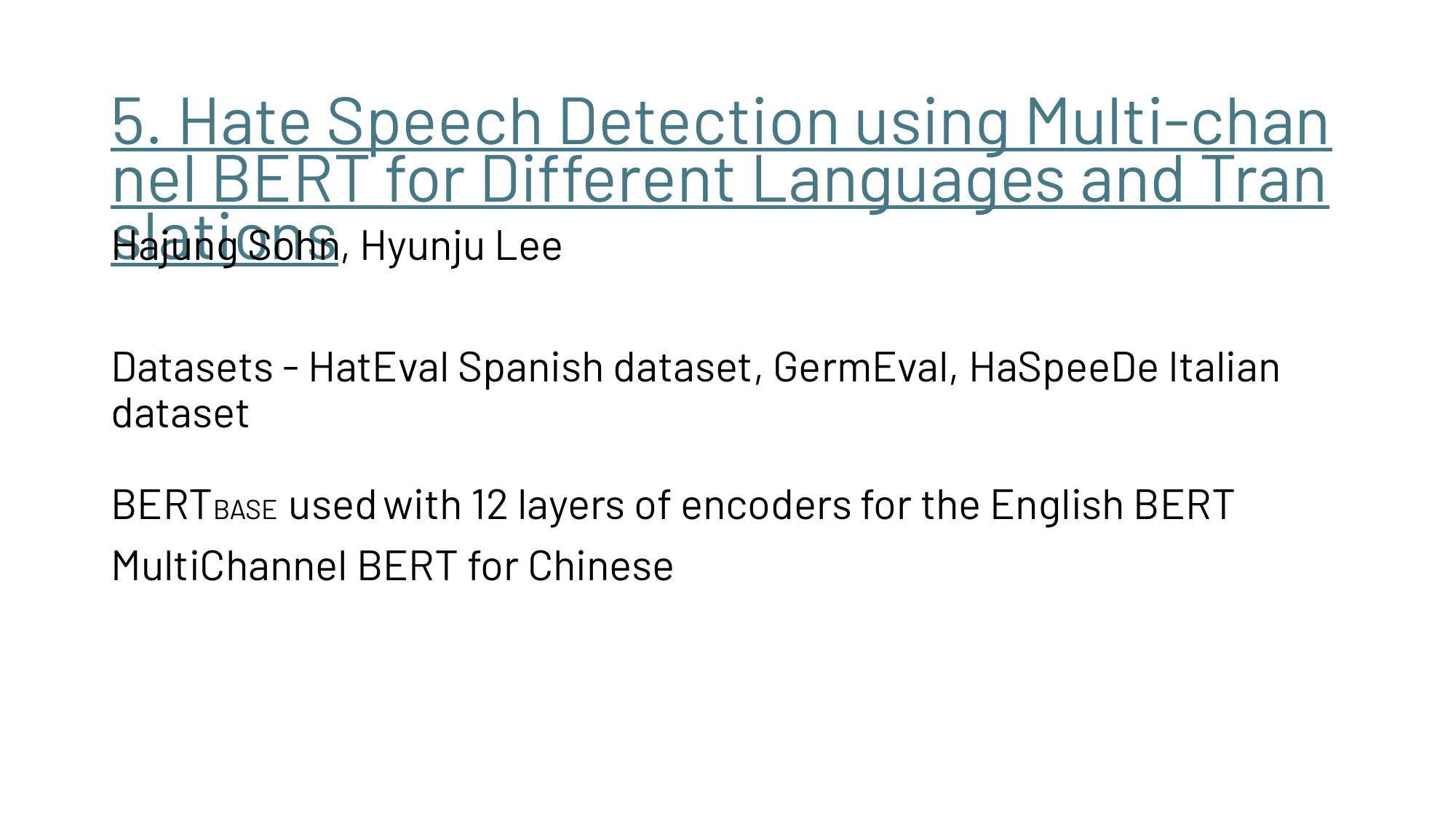

# 5. Hate Speech Detection using Multi-channel BERT for Different Languages and Translations
Hajung Sohn, Hyunju Lee

Datasets - HatEval Spanish dataset, GermEval, HaSpeeDe Italian dataset
BERTBASE  used with 12 layers of encoders for the English BERT
MultiChannel BERT for Chinese